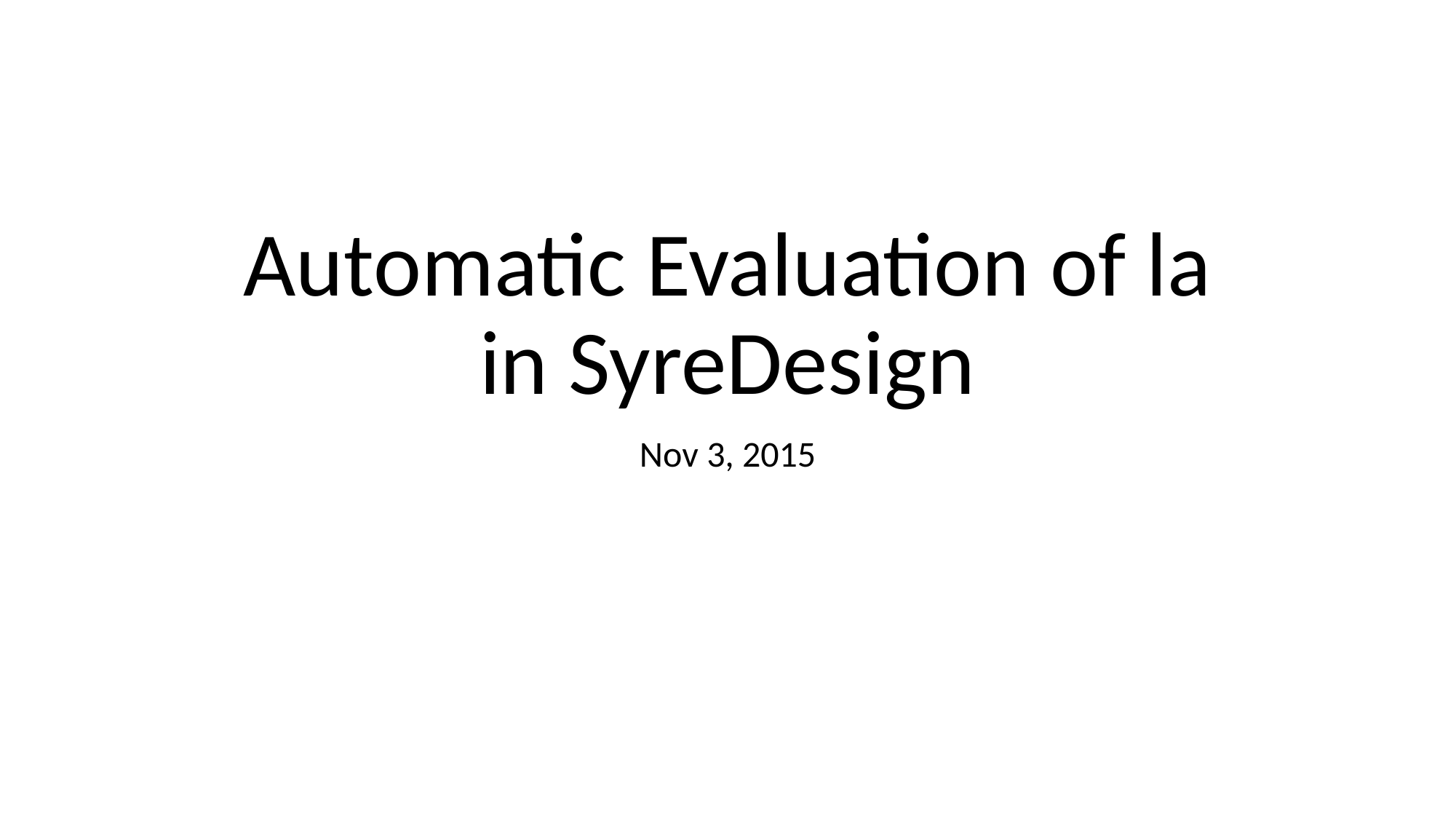

# Automatic Evaluation of la in SyreDesign
Nov 3, 2015